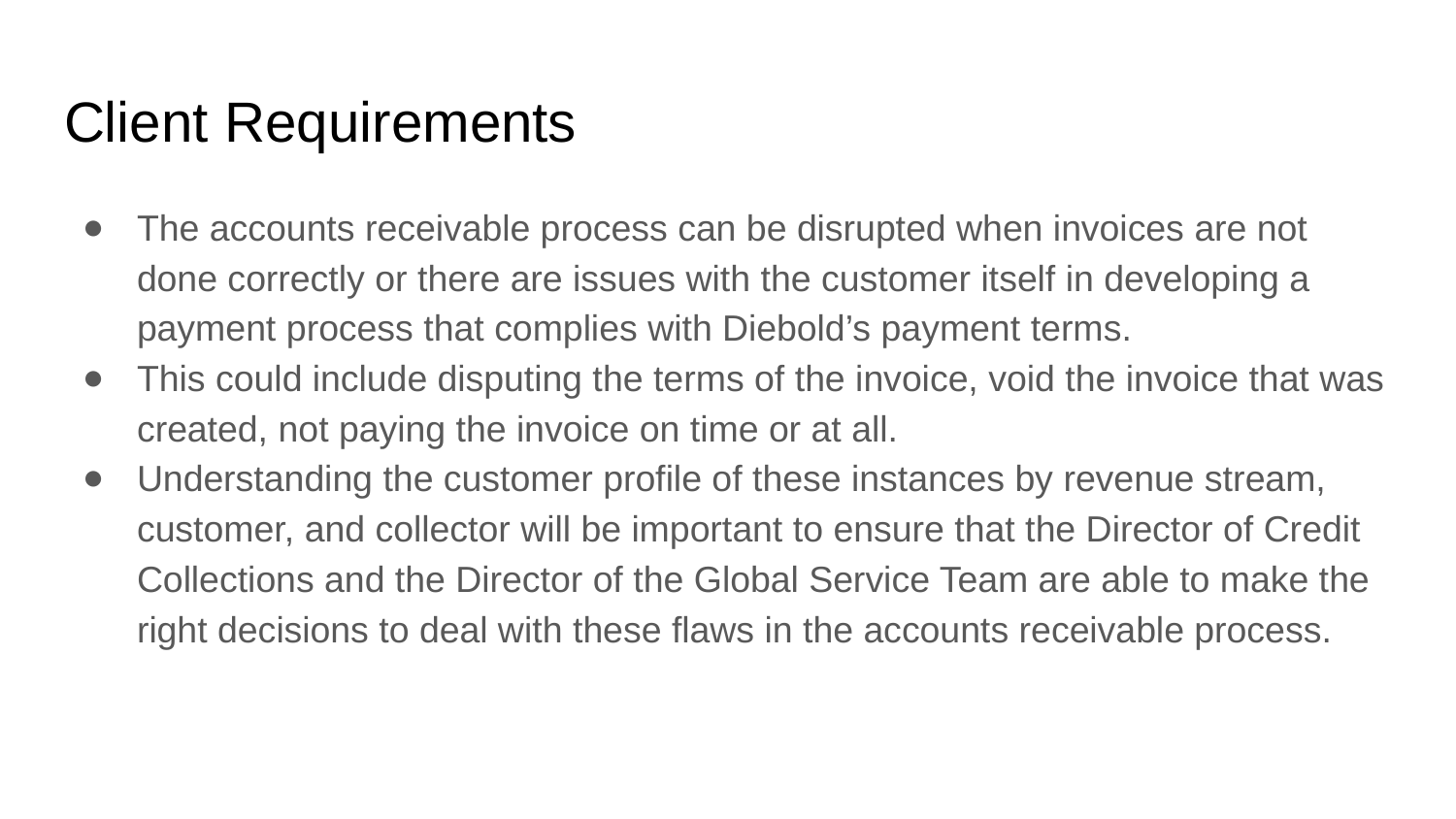

# Client Requirements
The accounts receivable process can be disrupted when invoices are not done correctly or there are issues with the customer itself in developing a payment process that complies with Diebold’s payment terms.
This could include disputing the terms of the invoice, void the invoice that was created, not paying the invoice on time or at all.
Understanding the customer profile of these instances by revenue stream, customer, and collector will be important to ensure that the Director of Credit Collections and the Director of the Global Service Team are able to make the right decisions to deal with these flaws in the accounts receivable process.